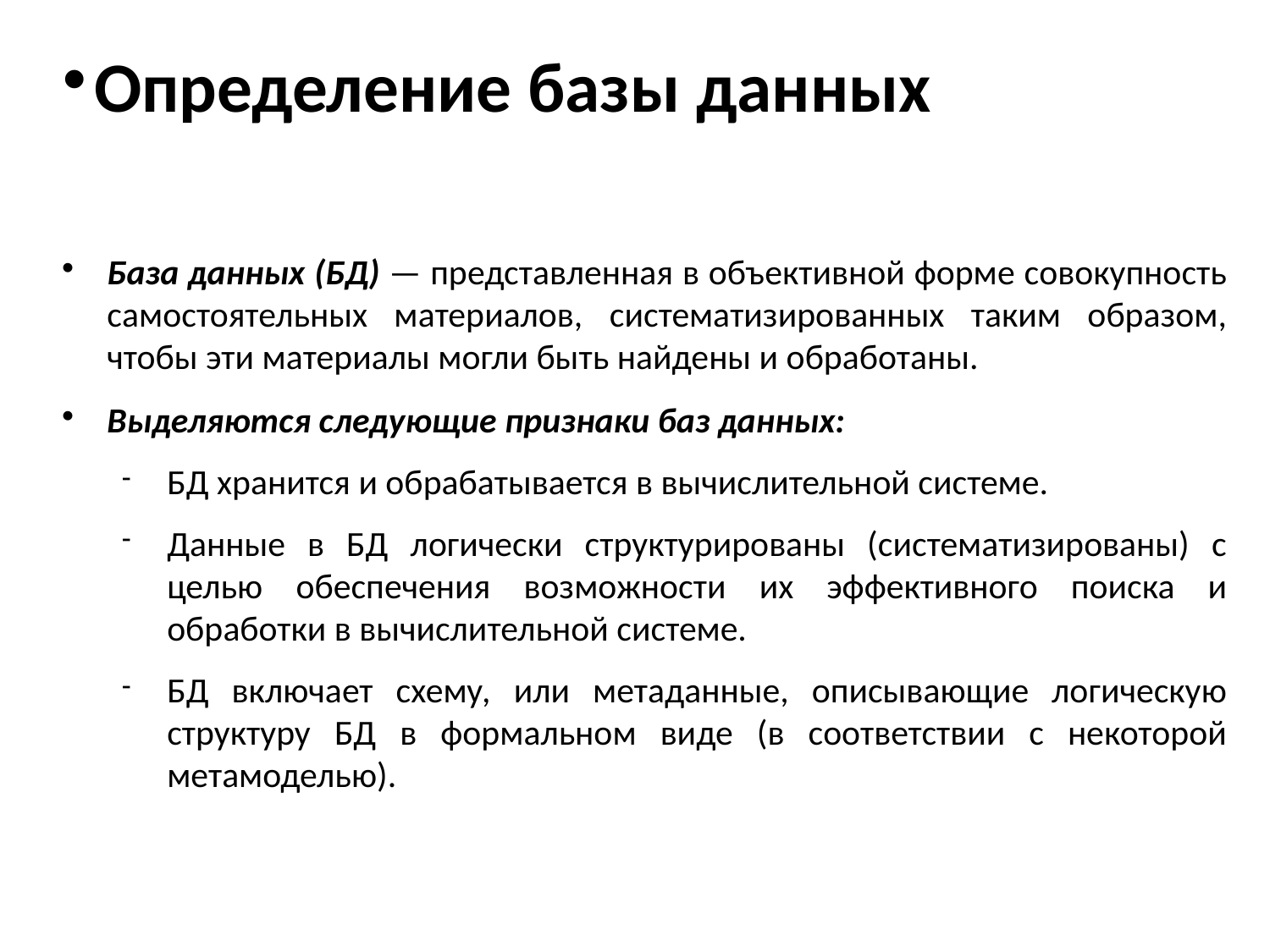

Определение базы данных
База данных (БД) — представленная в объективной форме совокупность самостоятельных материалов, систематизированных таким образом, чтобы эти материалы могли быть найдены и обработаны.
Выделяются следующие признаки баз данных:
БД хранится и обрабатывается в вычислительной системе.
Данные в БД логически структурированы (систематизированы) с целью обеспечения возможности их эффективного поиска и обработки в вычислительной системе.
БД включает схему, или метаданные, описывающие логическую структуру БД в формальном виде (в соответствии с некоторой метамоделью).